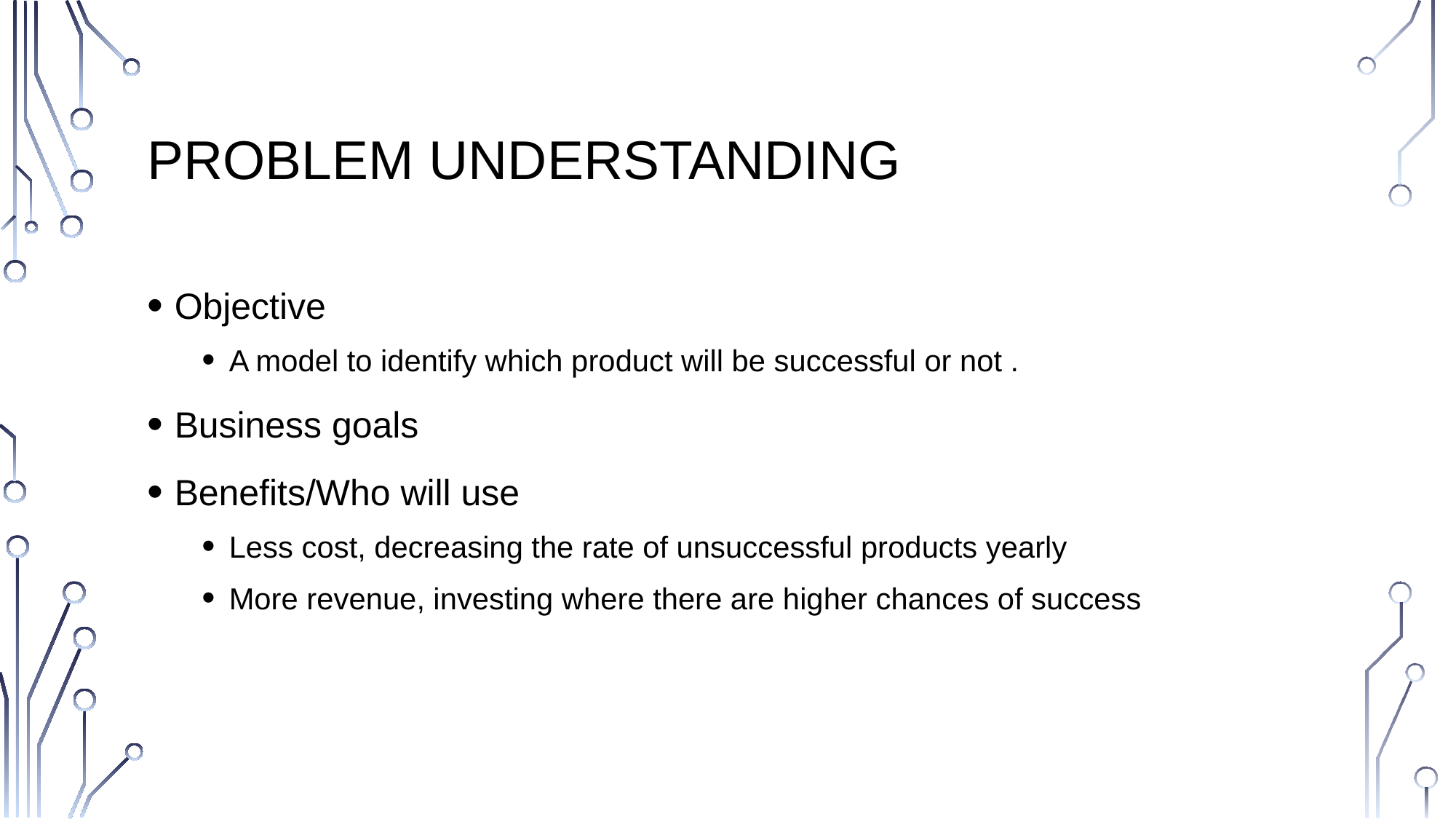

# Problem Understanding
Objective
A model to identify which product will be successful or not .
Business goals
Benefits/Who will use
Less cost, decreasing the rate of unsuccessful products yearly
More revenue, investing where there are higher chances of success